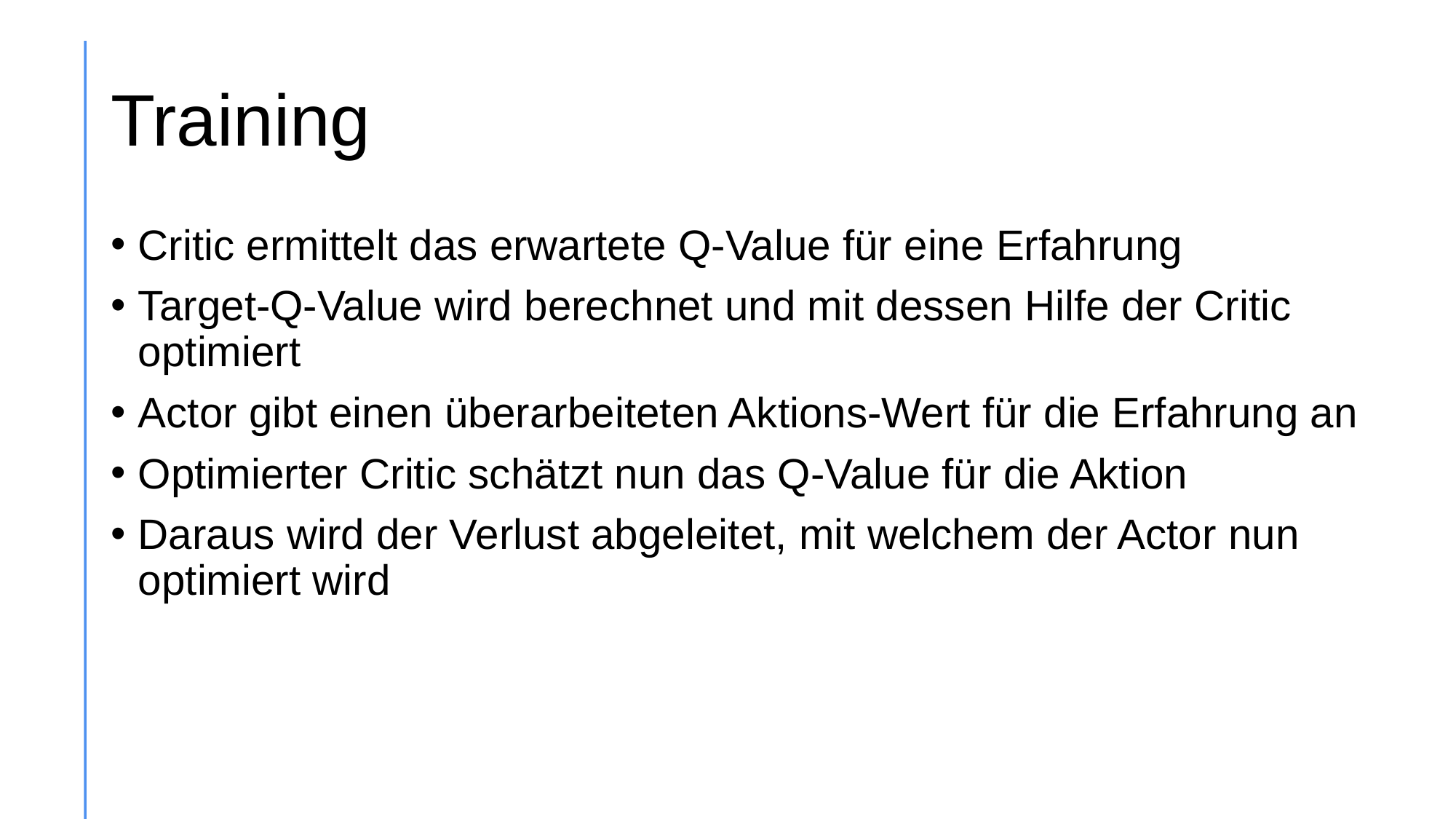

# Training
Critic ermittelt das erwartete Q-Value für eine Erfahrung
Target-Q-Value wird berechnet und mit dessen Hilfe der Critic optimiert
Actor gibt einen überarbeiteten Aktions-Wert für die Erfahrung an
Optimierter Critic schätzt nun das Q-Value für die Aktion
Daraus wird der Verlust abgeleitet, mit welchem der Actor nun optimiert wird